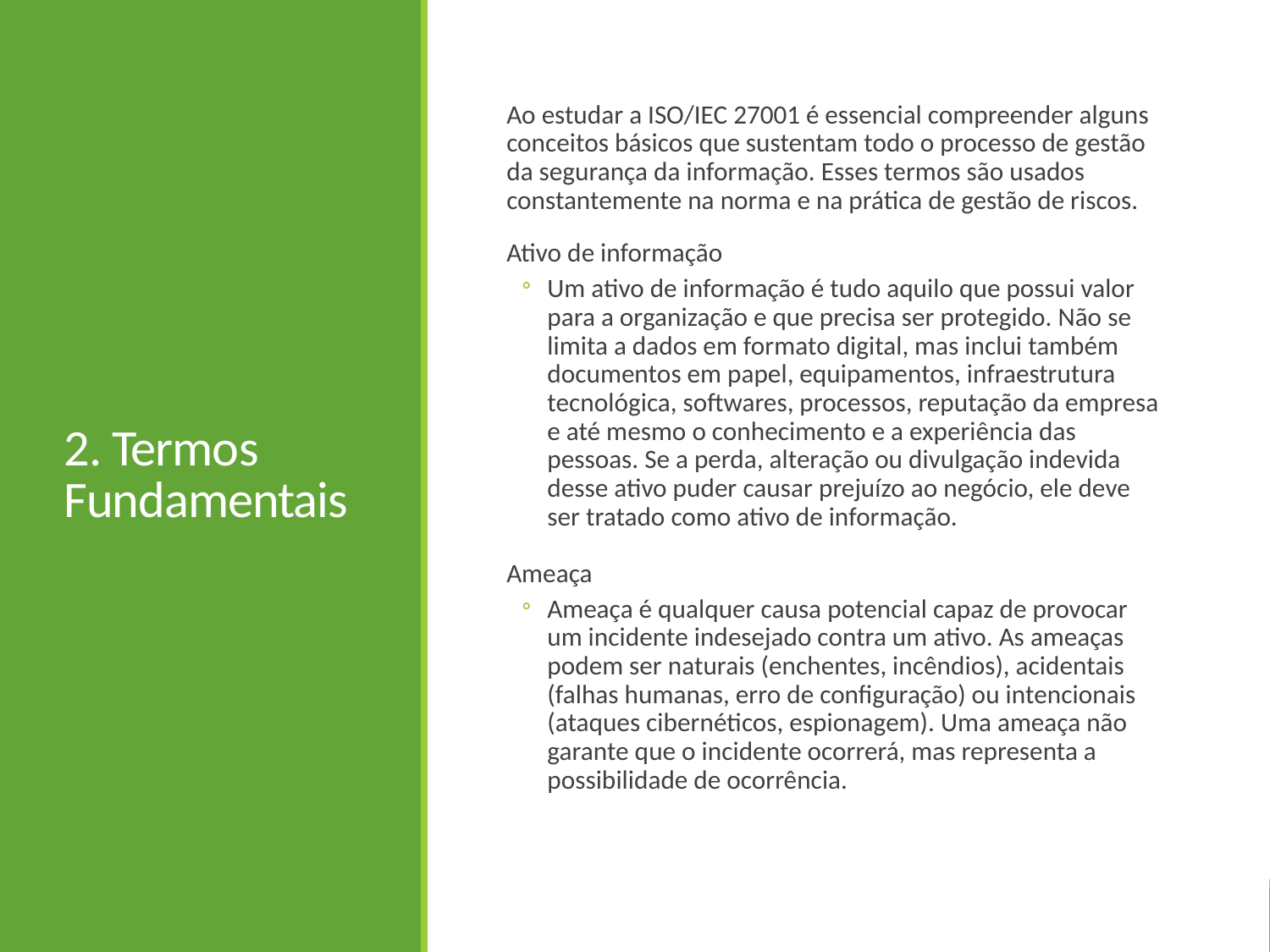

# 2. Termos Fundamentais
Ao estudar a ISO/IEC 27001 é essencial compreender alguns conceitos básicos que sustentam todo o processo de gestão da segurança da informação. Esses termos são usados constantemente na norma e na prática de gestão de riscos.
Ativo de informação
Um ativo de informação é tudo aquilo que possui valor para a organização e que precisa ser protegido. Não se limita a dados em formato digital, mas inclui também documentos em papel, equipamentos, infraestrutura tecnológica, softwares, processos, reputação da empresa e até mesmo o conhecimento e a experiência das pessoas. Se a perda, alteração ou divulgação indevida desse ativo puder causar prejuízo ao negócio, ele deve ser tratado como ativo de informação.
Ameaça
Ameaça é qualquer causa potencial capaz de provocar um incidente indesejado contra um ativo. As ameaças podem ser naturais (enchentes, incêndios), acidentais (falhas humanas, erro de configuração) ou intencionais (ataques cibernéticos, espionagem). Uma ameaça não garante que o incidente ocorrerá, mas representa a possibilidade de ocorrência.